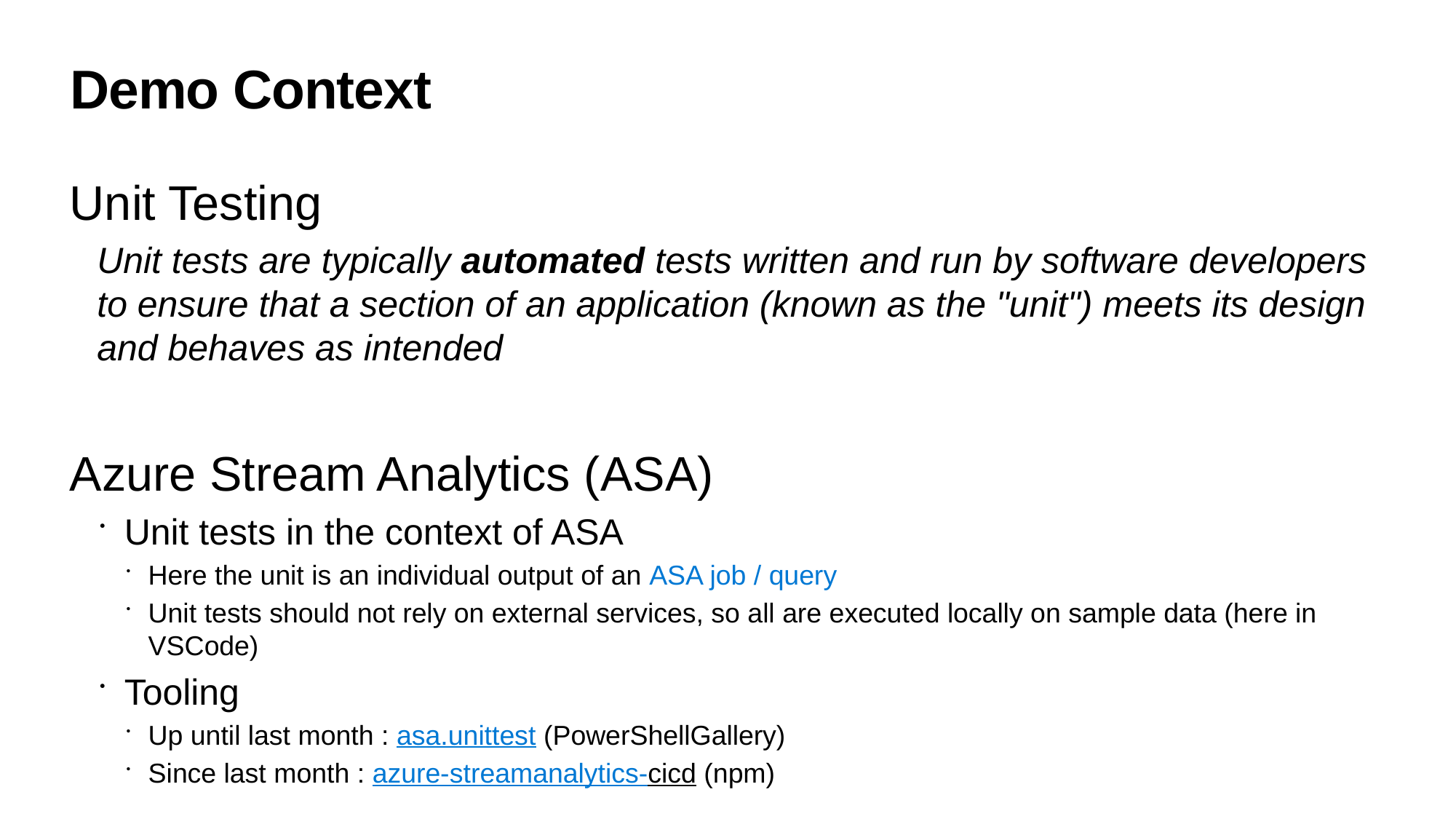

# Demo Context
Unit Testing
Unit tests are typically automated tests written and run by software developers to ensure that a section of an application (known as the "unit") meets its design and behaves as intended

Azure Stream Analytics (ASA)
Unit tests in the context of ASA
Here the unit is an individual output of an ASA job / query
Unit tests should not rely on external services, so all are executed locally on sample data (here in VSCode)
Tooling
Up until last month : asa.unittest (PowerShellGallery)
Since last month : azure-streamanalytics-cicd (npm)